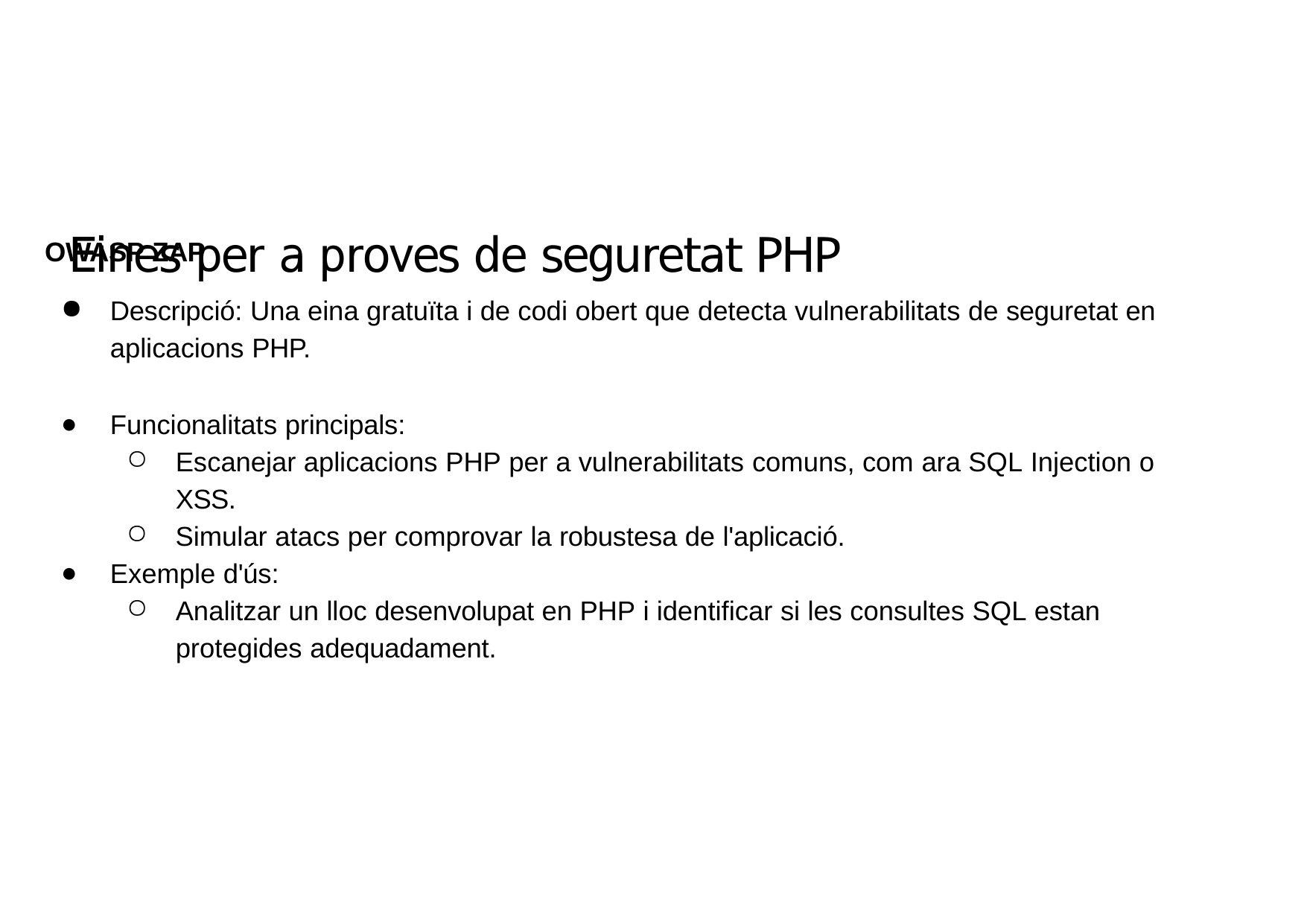

# Eines per a proves de seguretat PHP
OWASP ZAP
Descripció: Una eina gratuïta i de codi obert que detecta vulnerabilitats de seguretat en aplicacions PHP.

Funcionalitats principals:
Escanejar aplicacions PHP per a vulnerabilitats comuns, com ara SQL Injection o XSS.
Simular atacs per comprovar la robustesa de l'aplicació.
Exemple d'ús:
Analitzar un lloc desenvolupat en PHP i identificar si les consultes SQL estan protegides adequadament.